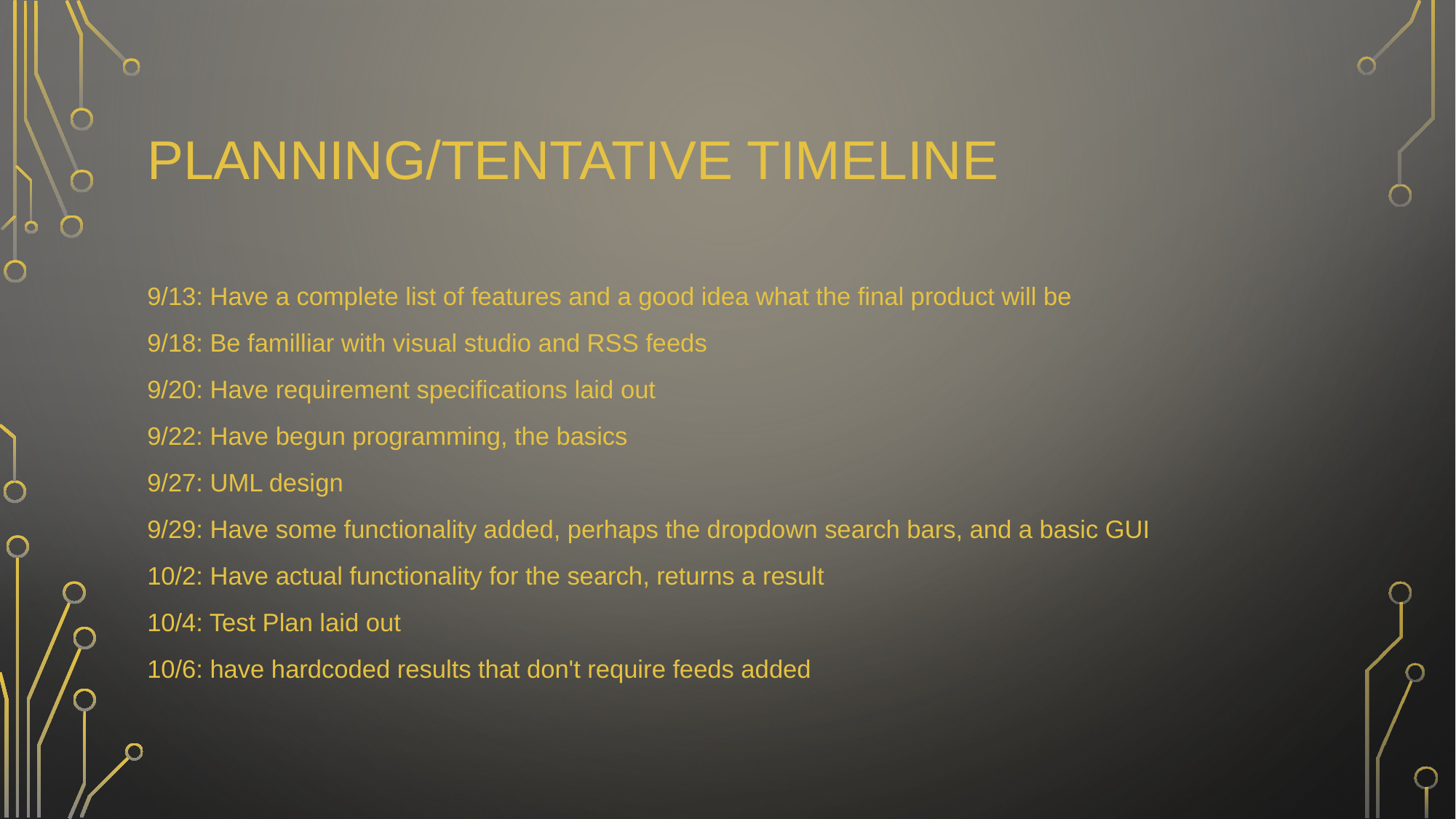

# Planning/Tentative timeline
9/13: Have a complete list of features and a good idea what the final product will be
9/18: Be familliar with visual studio and RSS feeds
9/20: Have requirement specifications laid out
9/22: Have begun programming, the basics
9/27: UML design
9/29: Have some functionality added, perhaps the dropdown search bars, and a basic GUI
10/2: Have actual functionality for the search, returns a result
10/4: Test Plan laid out
10/6: have hardcoded results that don't require feeds added